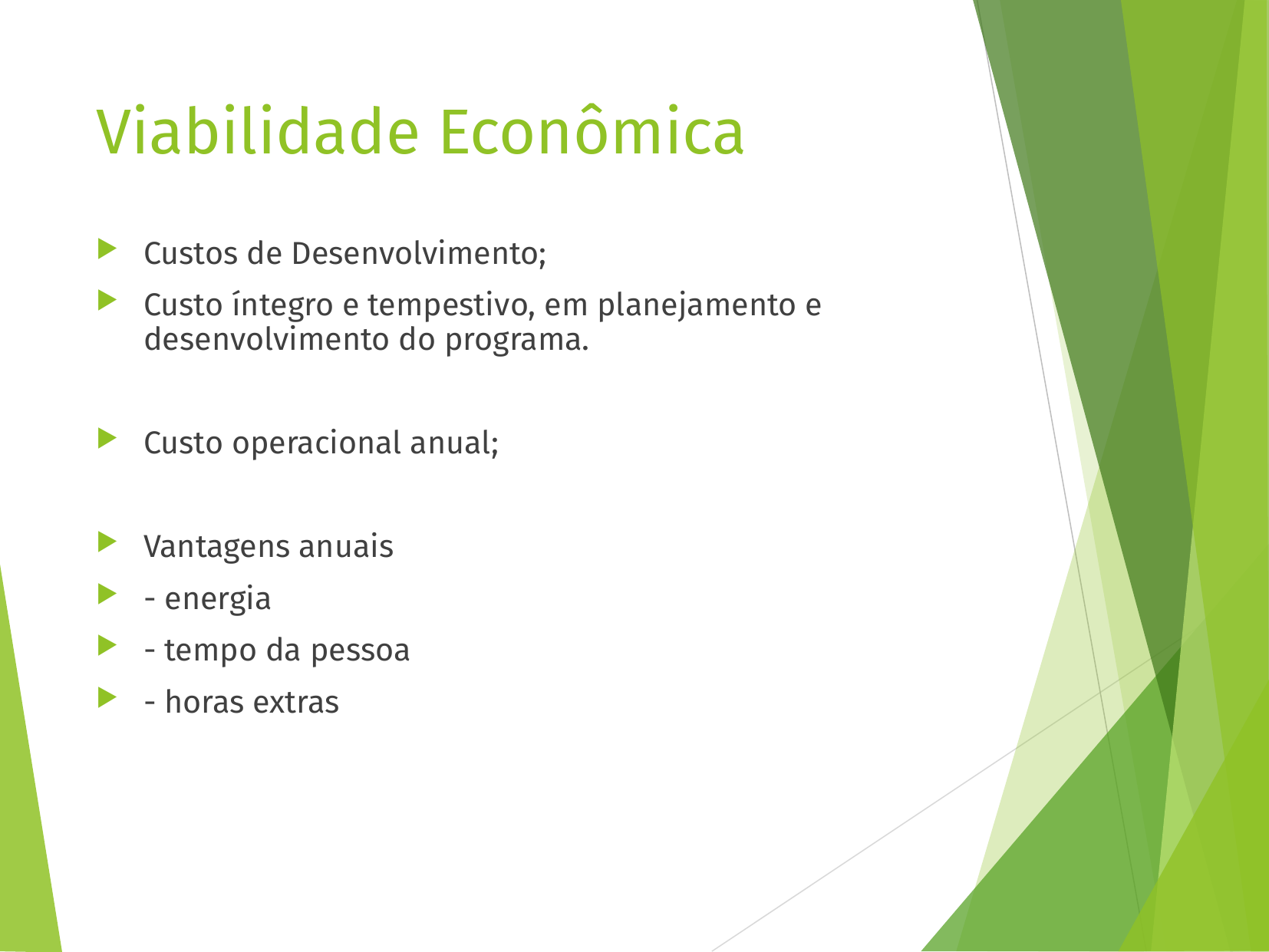

# Viabilidade Econômica
Custos de Desenvolvimento;
Custo íntegro e tempestivo, em planejamento e desenvolvimento do programa.

Custo operacional anual;

Vantagens anuais
- energia
- tempo da pessoa
- horas extras